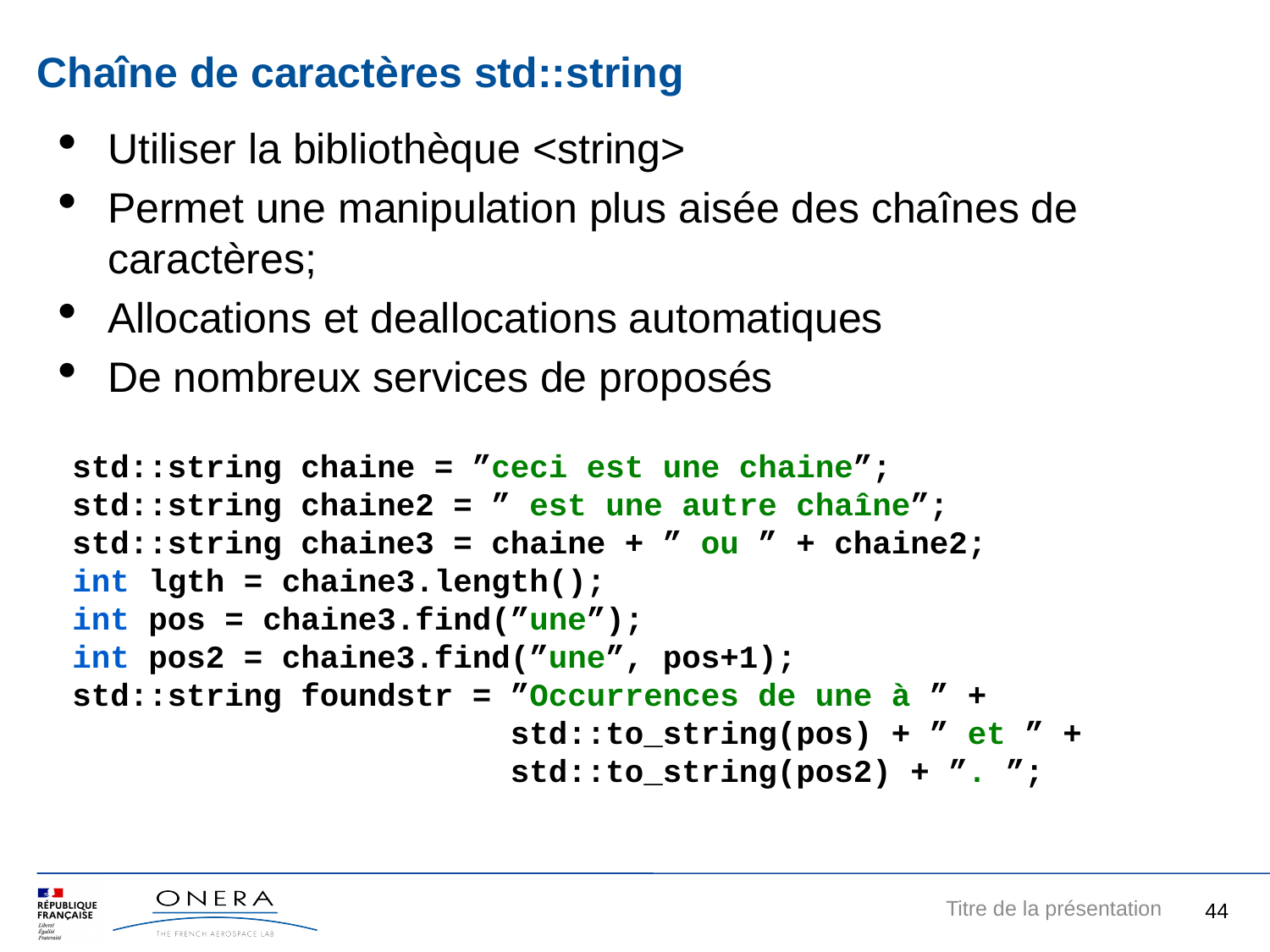

Chaîne de caractères std::string
Utiliser la bibliothèque <string>
Permet une manipulation plus aisée des chaînes de caractères;
Allocations et deallocations automatiques
De nombreux services de proposés
std::string chaine = ”ceci est une chaine”;
std::string chaine2 = ” est une autre chaîne”;
std::string chaine3 = chaine + ” ou ” + chaine2;
int lgth = chaine3.length();
int pos = chaine3.find(”une”);
int pos2 = chaine3.find(”une”, pos+1);
std::string foundstr = ”Occurrences de une à ” +
                       std::to_string(pos) + ” et ” +
                       std::to_string(pos2) + ”. ”;
44
Titre de la présentation